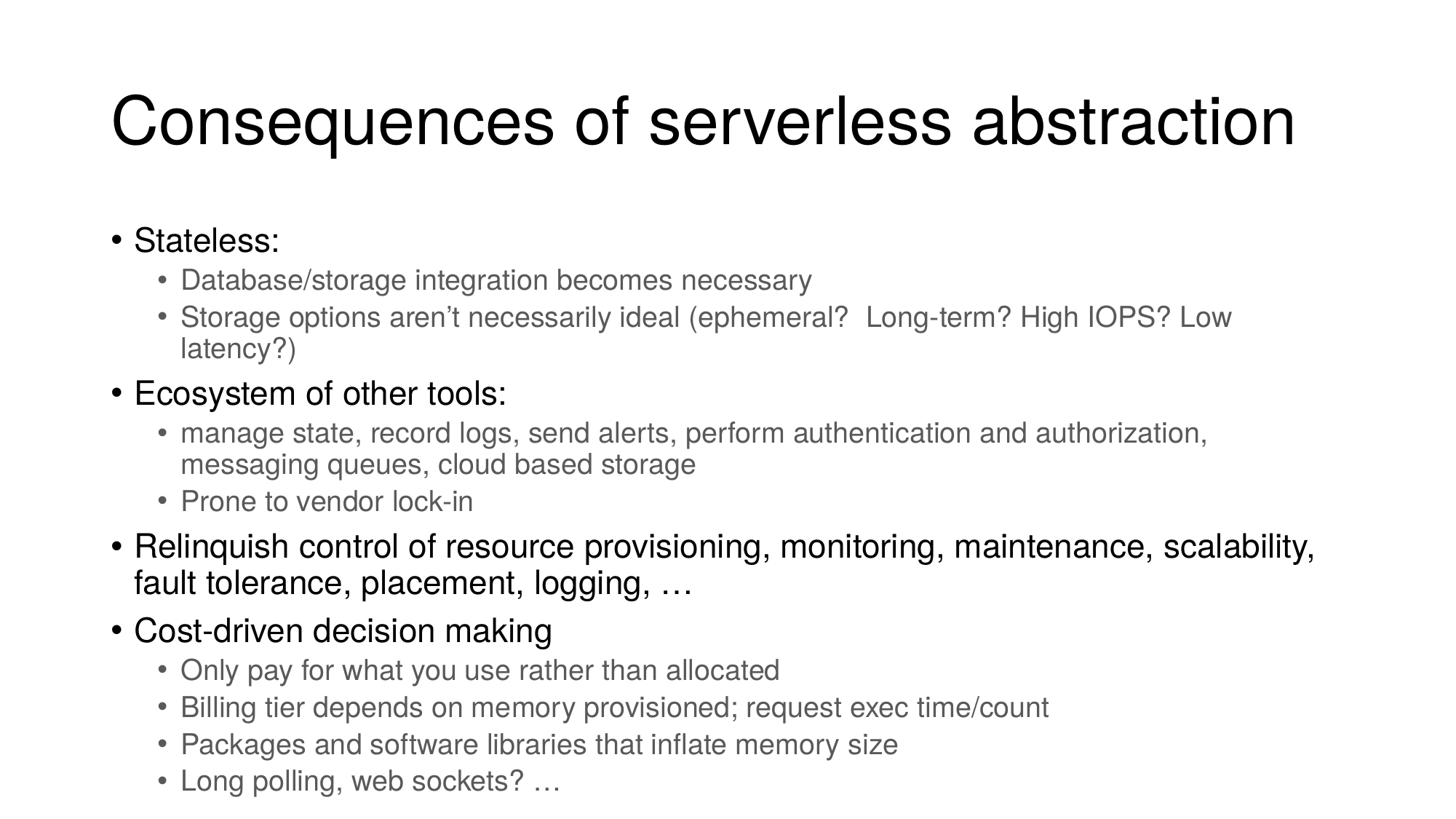

# Consequences of serverless abstraction
Stateless:
Database/storage integration becomes necessary
Storage options aren’t necessarily ideal (ephemeral?  Long-term? High IOPS? Low latency?)
Ecosystem of other tools:
manage state, record logs, send alerts, perform authentication and authorization, messaging queues, cloud based storage
Prone to vendor lock-in
Relinquish control of resource provisioning, monitoring, maintenance, scalability, fault tolerance, placement, logging, …
Cost-driven decision making
Only pay for what you use rather than allocated
Billing tier depends on memory provisioned; request exec time/count
Packages and software libraries that inflate memory size
Long polling, web sockets? …